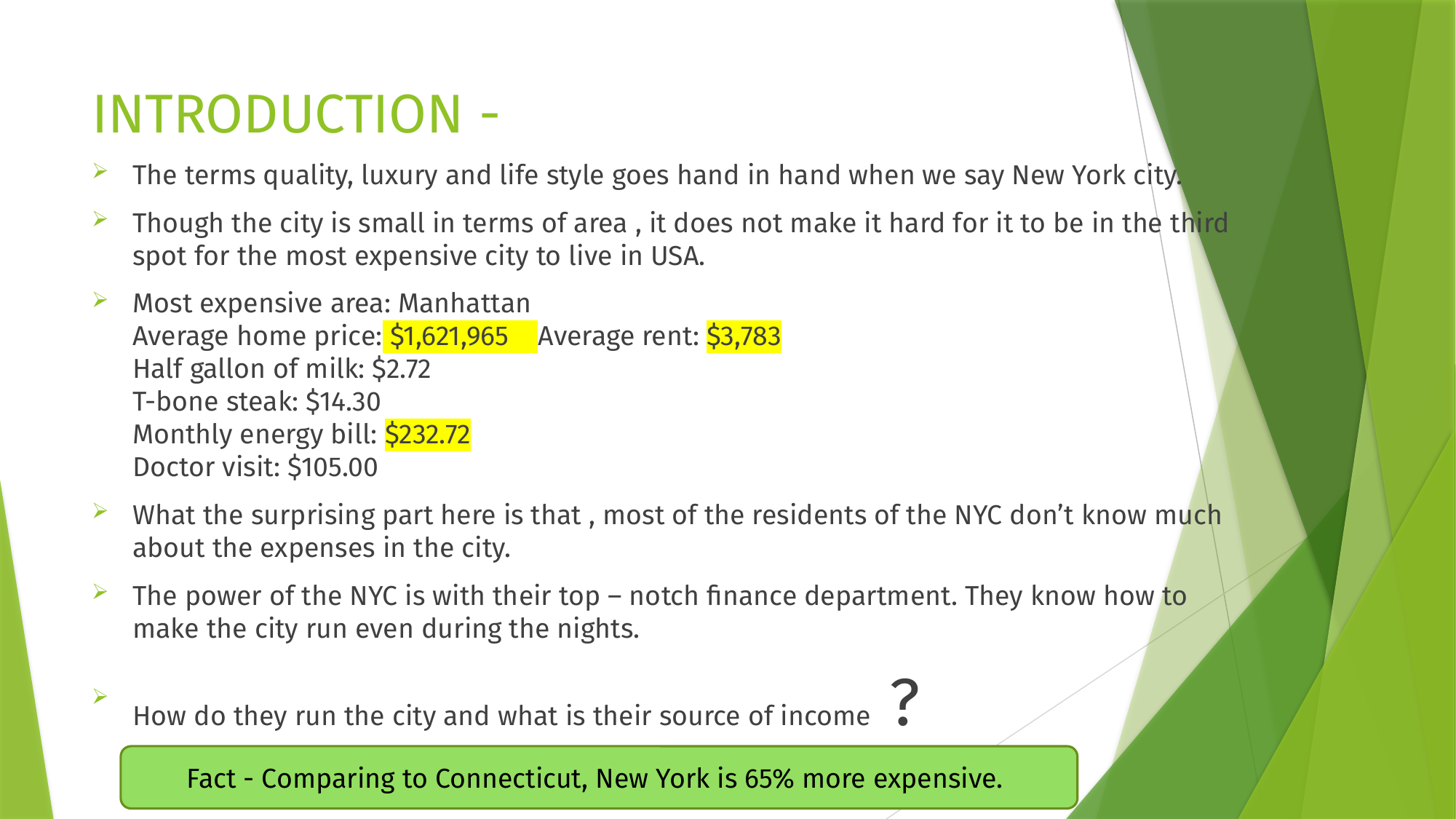

# INTRODUCTION -
The terms quality, luxury and life style goes hand in hand when we say New York city.
Though the city is small in terms of area , it does not make it hard for it to be in the third spot for the most expensive city to live in USA.
Most expensive area: Manhattan
Average home price: $1,621,965    Average rent: $3,783
Half gallon of milk: $2.72
T-bone steak: $14.30
Monthly energy bill: $232.72
Doctor visit: $105.00
What the surprising part here is that , most of the residents of the NYC don’t know much about the expenses in the city.
The power of the NYC is with their top – notch finance department. They know how to make the city run even during the nights.
How do they run the city and what is their source of income ?

Fact - Comparing to Connecticut, New York is 65% more expensive.